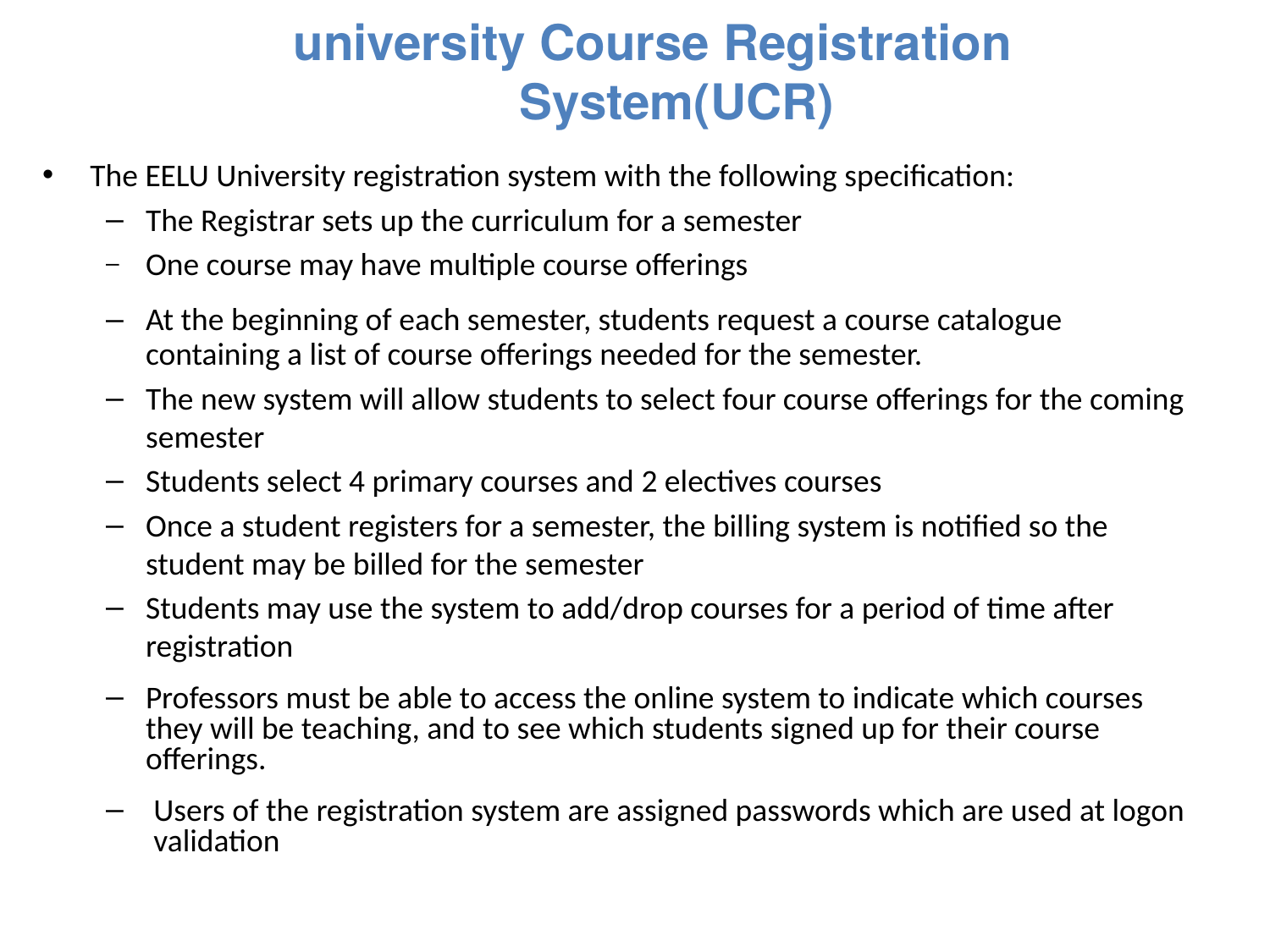

# university Course Registration System(UCR)
The EELU University registration system with the following specification:
The Registrar sets up the curriculum for a semester
One course may have multiple course offerings
At the beginning of each semester, students request a course catalogue containing a list of course offerings needed for the semester.
The new system will allow students to select four course offerings for the coming semester
Students select 4 primary courses and 2 electives courses
Once a student registers for a semester, the billing system is notified so the student may be billed for the semester
Students may use the system to add/drop courses for a period of time after registration
Professors must be able to access the online system to indicate which courses they will be teaching, and to see which students signed up for their course offerings.
Users of the registration system are assigned passwords which are used at logon validation

Copyright © 1997 by Rational Software Corporation